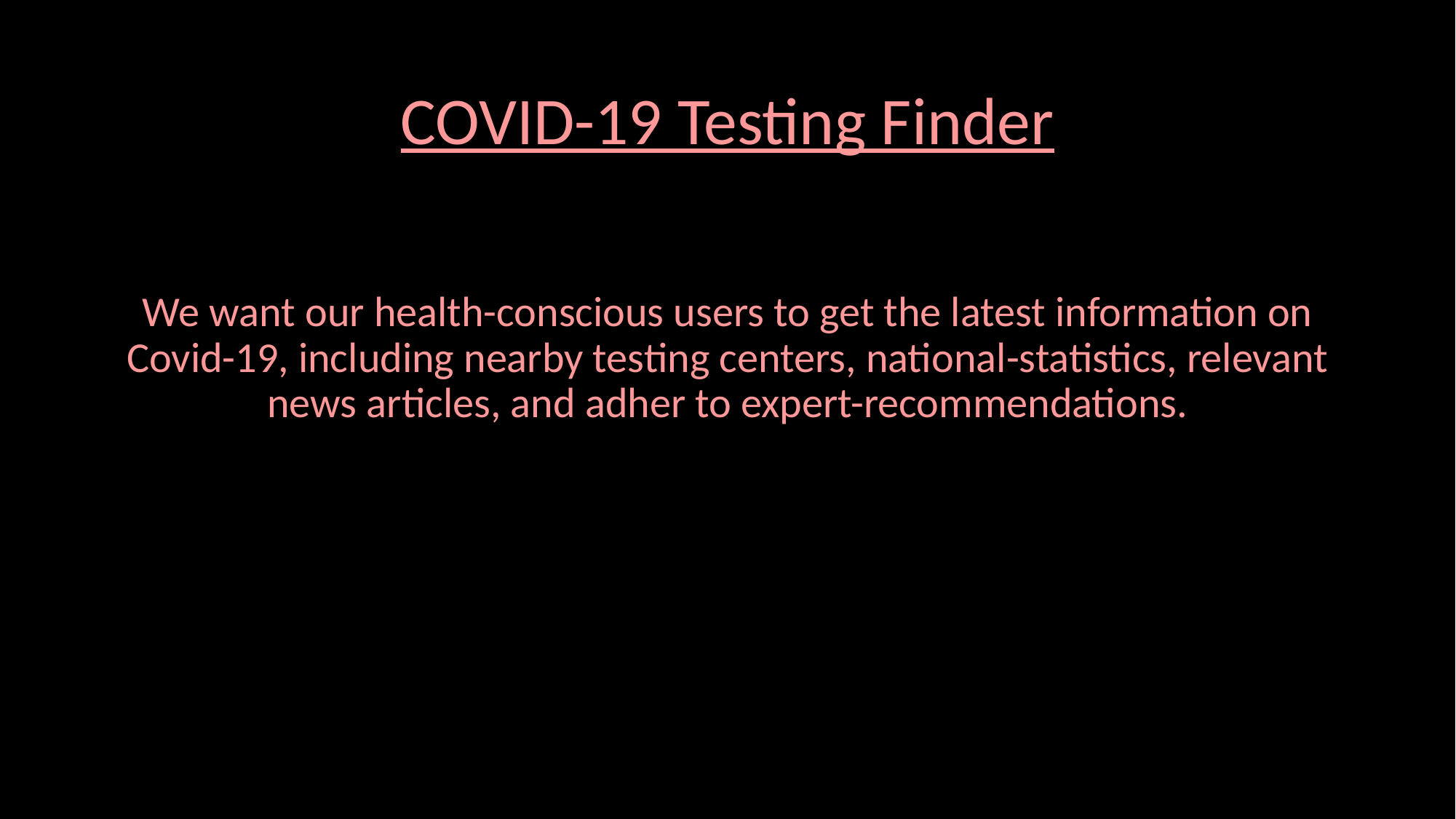

# COVID-19 Testing Finder

We want our health-conscious users to get the latest information on Covid-19, including nearby testing centers, national-statistics, relevant news articles, and adher to expert-recommendations.